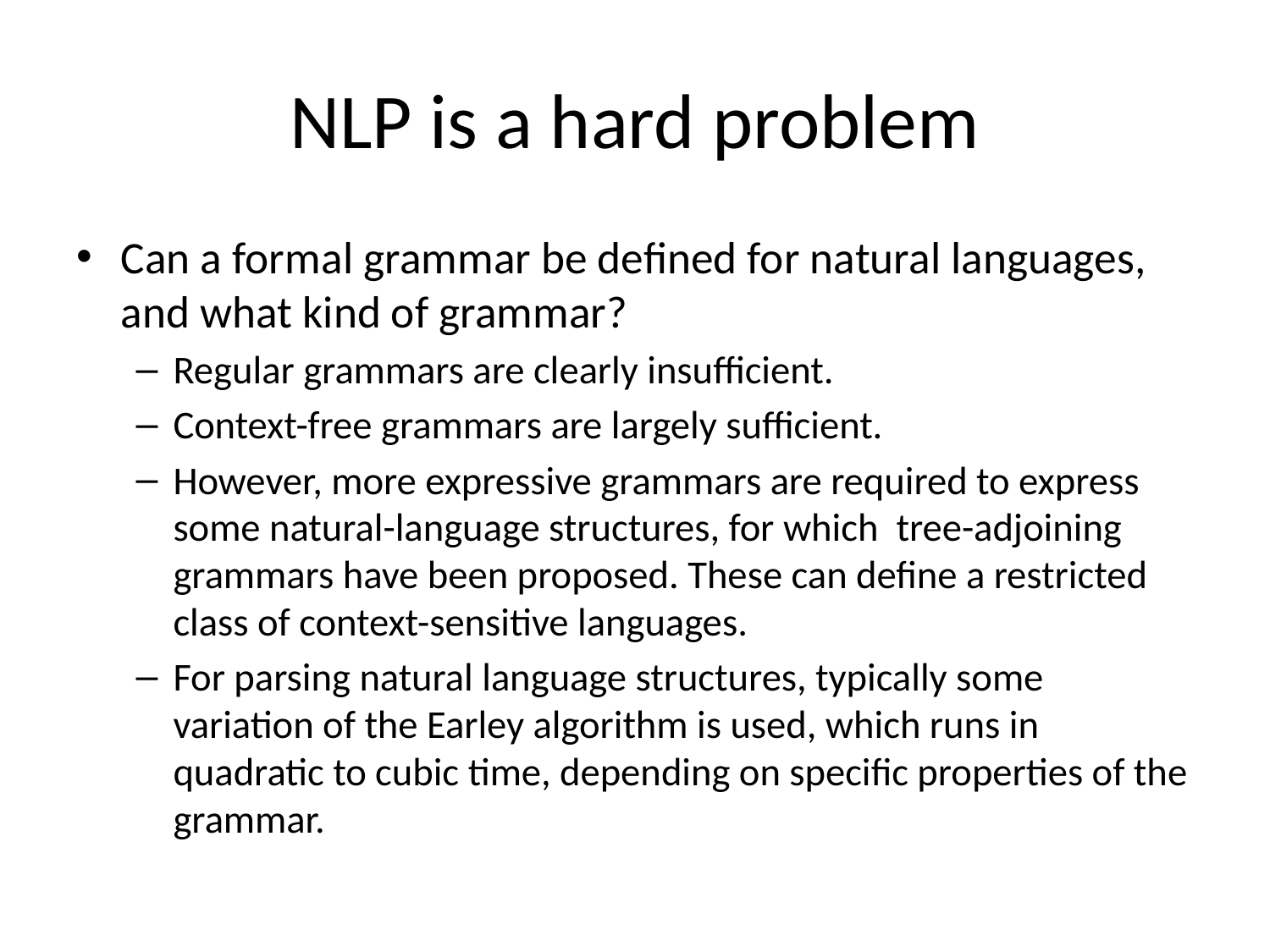

# NLP is a hard problem
Can a formal grammar be defined for natural languages, and what kind of grammar?
Regular grammars are clearly insufficient.
Context-free grammars are largely sufficient.
However, more expressive grammars are required to express some natural-language structures, for which  tree-adjoining grammars have been proposed. These can define a restricted class of context-sensitive languages.
For parsing natural language structures, typically some variation of the Earley algorithm is used, which runs in quadratic to cubic time, depending on specific properties of the grammar.